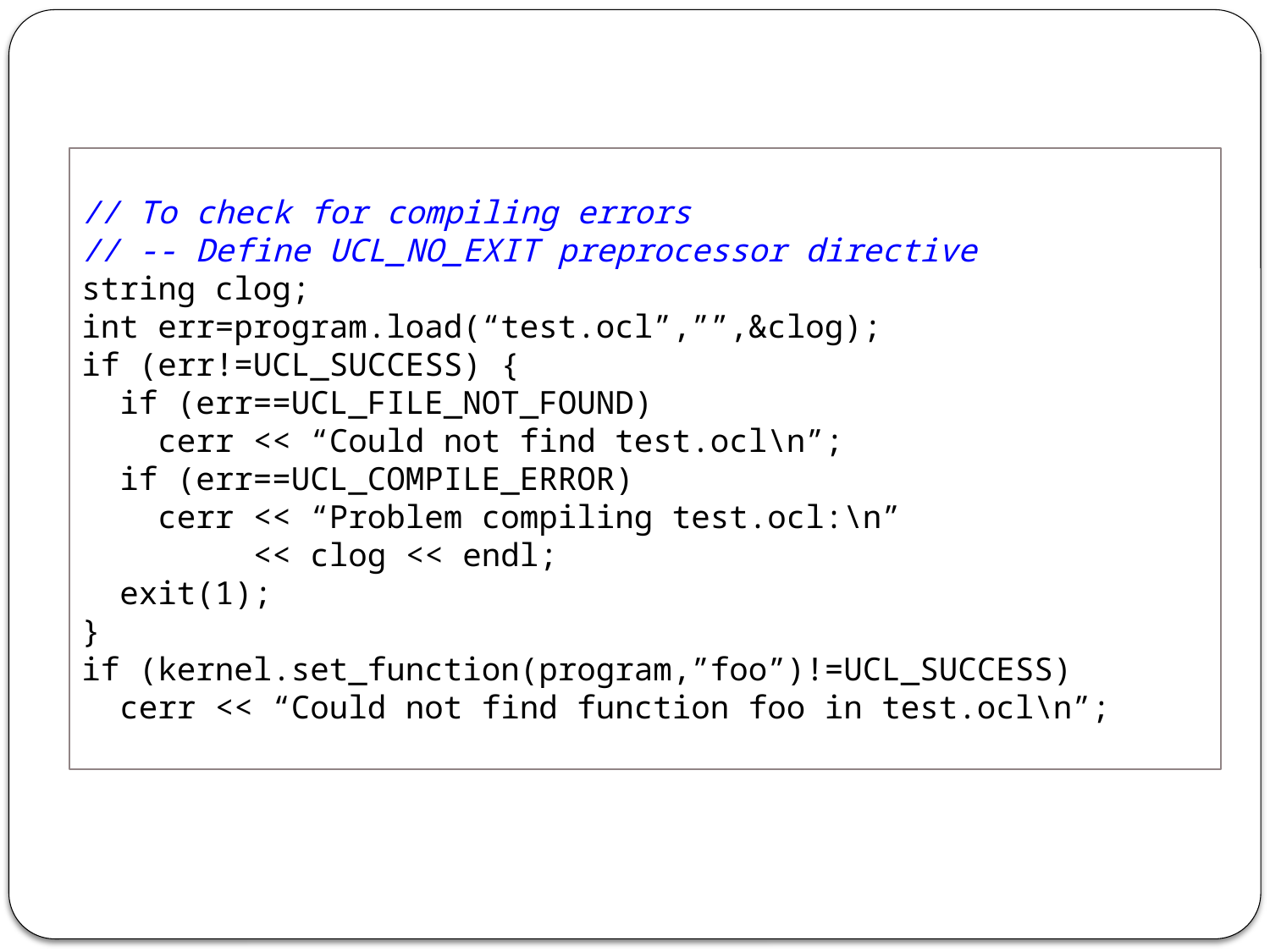

// To check for compiling errors
// -- Define UCL_NO_EXIT preprocessor directive
string clog;
int err=program.load(“test.ocl”,””,&clog);
if (err!=UCL_SUCCESS) {
  if (err==UCL_FILE_NOT_FOUND)
    cerr << “Could not find test.ocl\n”;
  if (err==UCL_COMPILE_ERROR)
    cerr << “Problem compiling test.ocl:\n”
         << clog << endl;
  exit(1);
}
if (kernel.set_function(program,”foo”)!=UCL_SUCCESS)
  cerr << “Could not find function foo in test.ocl\n”;